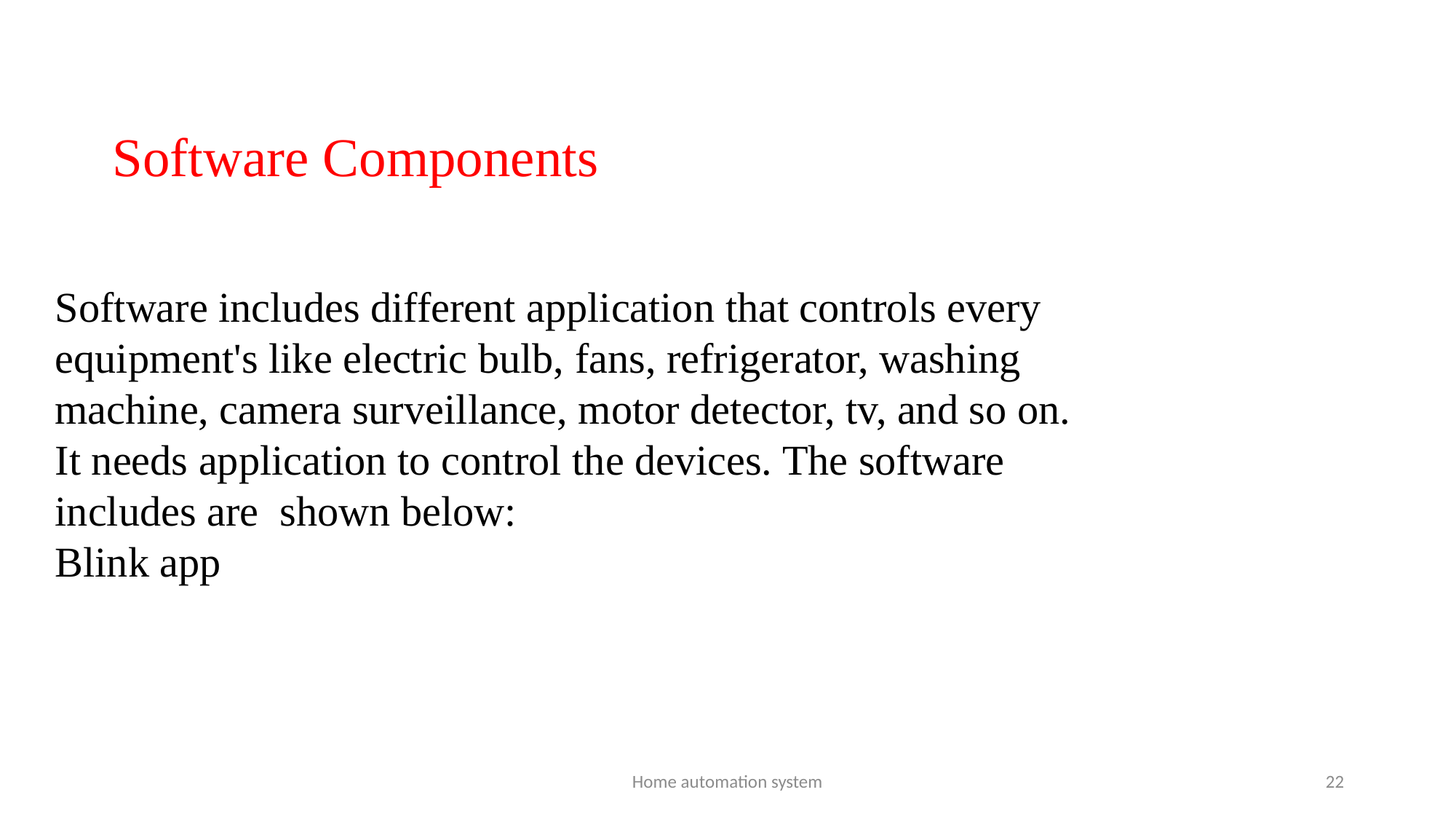

Software Components
Software includes different application that controls every equipment's like electric bulb, fans, refrigerator, washing machine, camera surveillance, motor detector, tv, and so on.
It needs application to control the devices. The software includes are  shown below:
Blink app
Home automation system
22